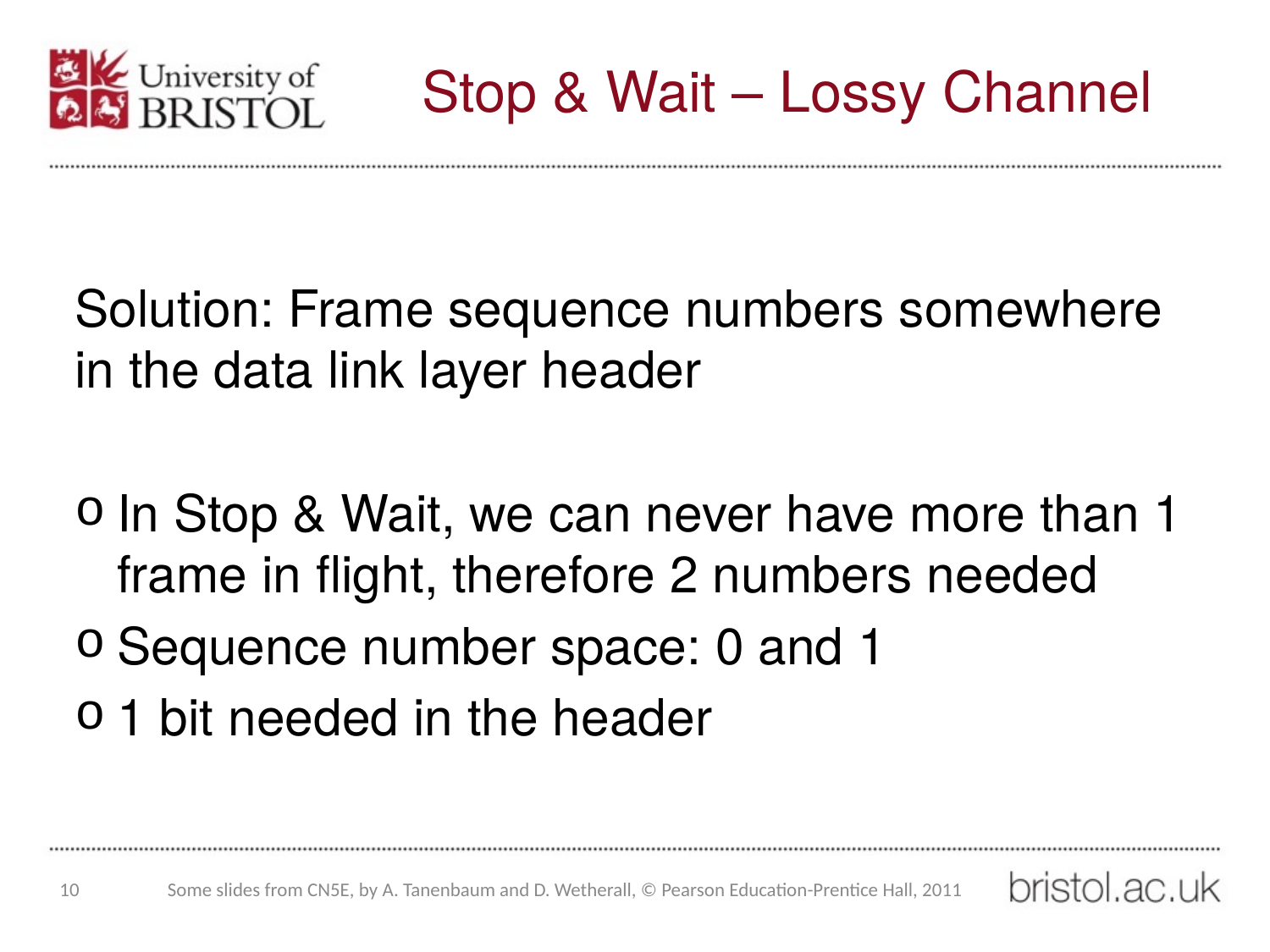

# Stop & Wait – Lossy Channel
Solution: Frame sequence numbers somewhere in the data link layer header

In Stop & Wait, we can never have more than 1 frame in flight, therefore 2 numbers needed
Sequence number space: 0 and 1
1 bit needed in the header
10
Some slides from CN5E, by A. Tanenbaum and D. Wetherall, © Pearson Education-Prentice Hall, 2011